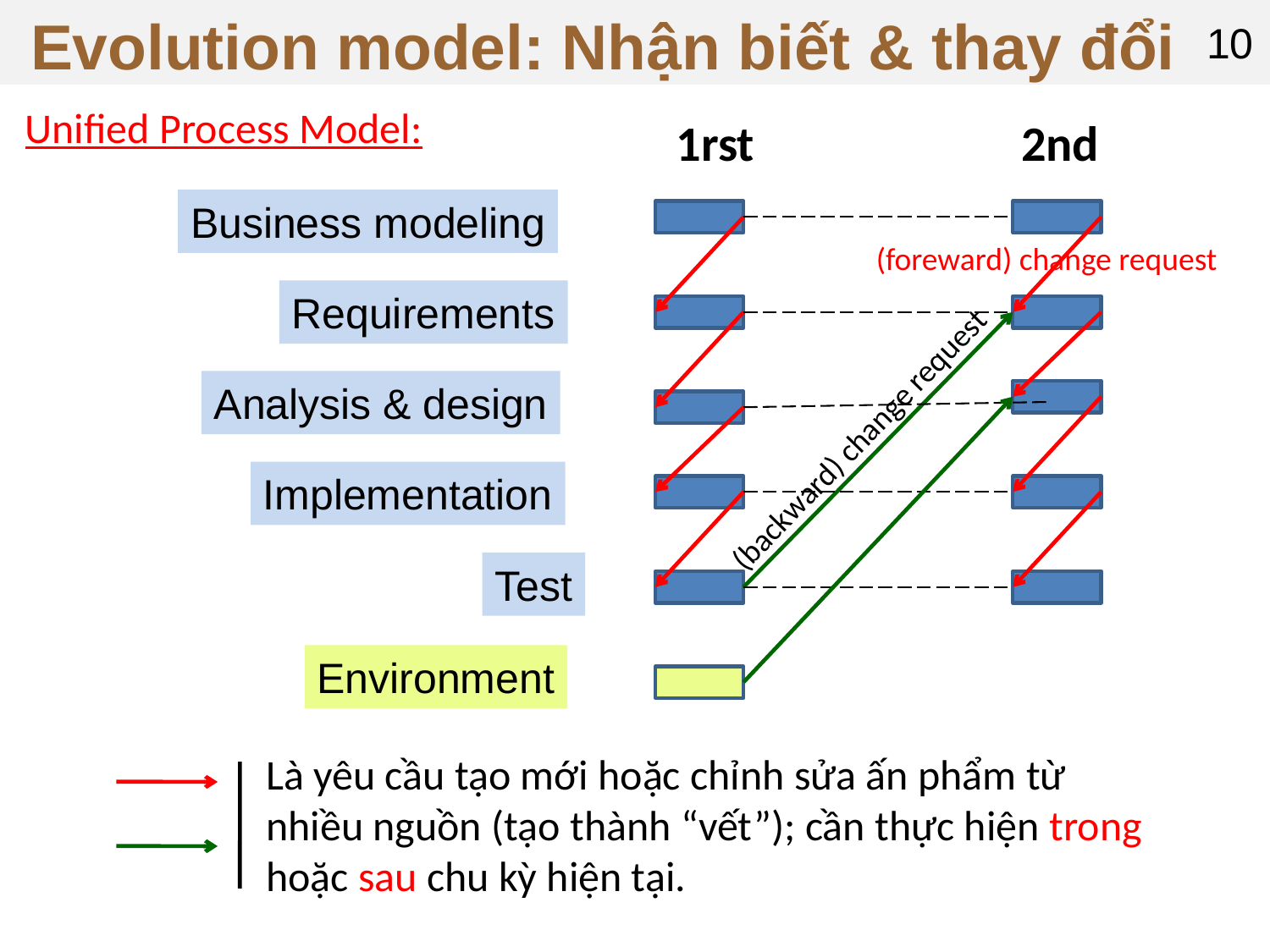

# Evolution model: Nhận biết & thay đổi
10
Unified Process Model:
1rst
2nd
Business modeling

(foreward) change request
Requirements

Analysis & design

(backward) change request
Implementation

Test

Environment

Là yêu cầu tạo mới hoặc chỉnh sửa ấn phẩm từ nhiều nguồn (tạo thành “vết”); cần thực hiện trong hoặc sau chu kỳ hiện tại.